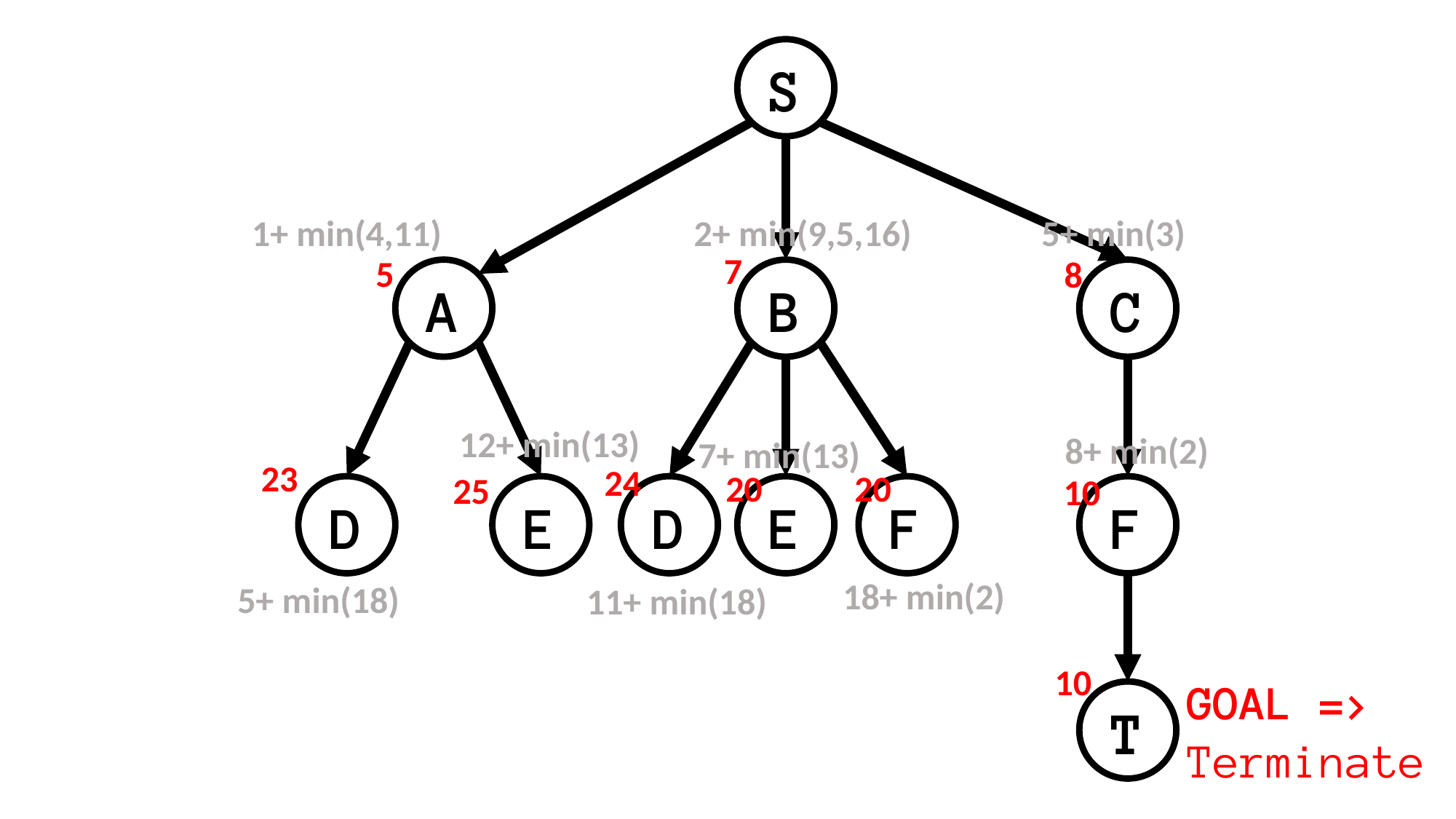

S
2+ min(9,5,16)
5+ min(3)
1+ min(4,11)
7
5
8
A
B
C
12+ min(13)
8+ min(2)
7+ min(13)
23
24
20
20
25
10
D
E
D
E
F
F
18+ min(2)
5+ min(18)
11+ min(18)
10
GOAL =>
Terminate
T